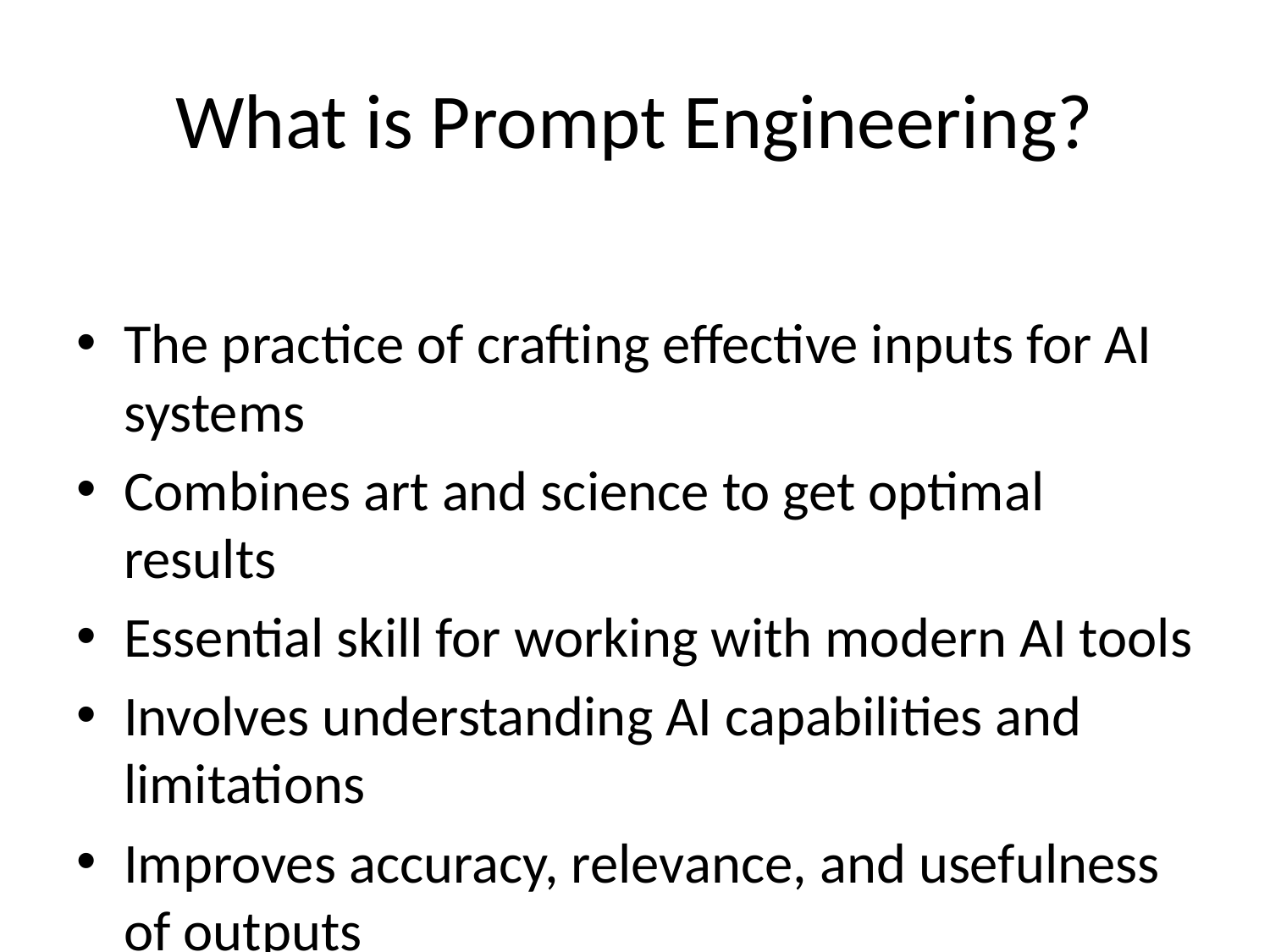

# What is Prompt Engineering?

The practice of crafting effective inputs for AI systems
Combines art and science to get optimal results
Essential skill for working with modern AI tools
Involves understanding AI capabilities and limitations
Improves accuracy, relevance, and usefulness of outputs